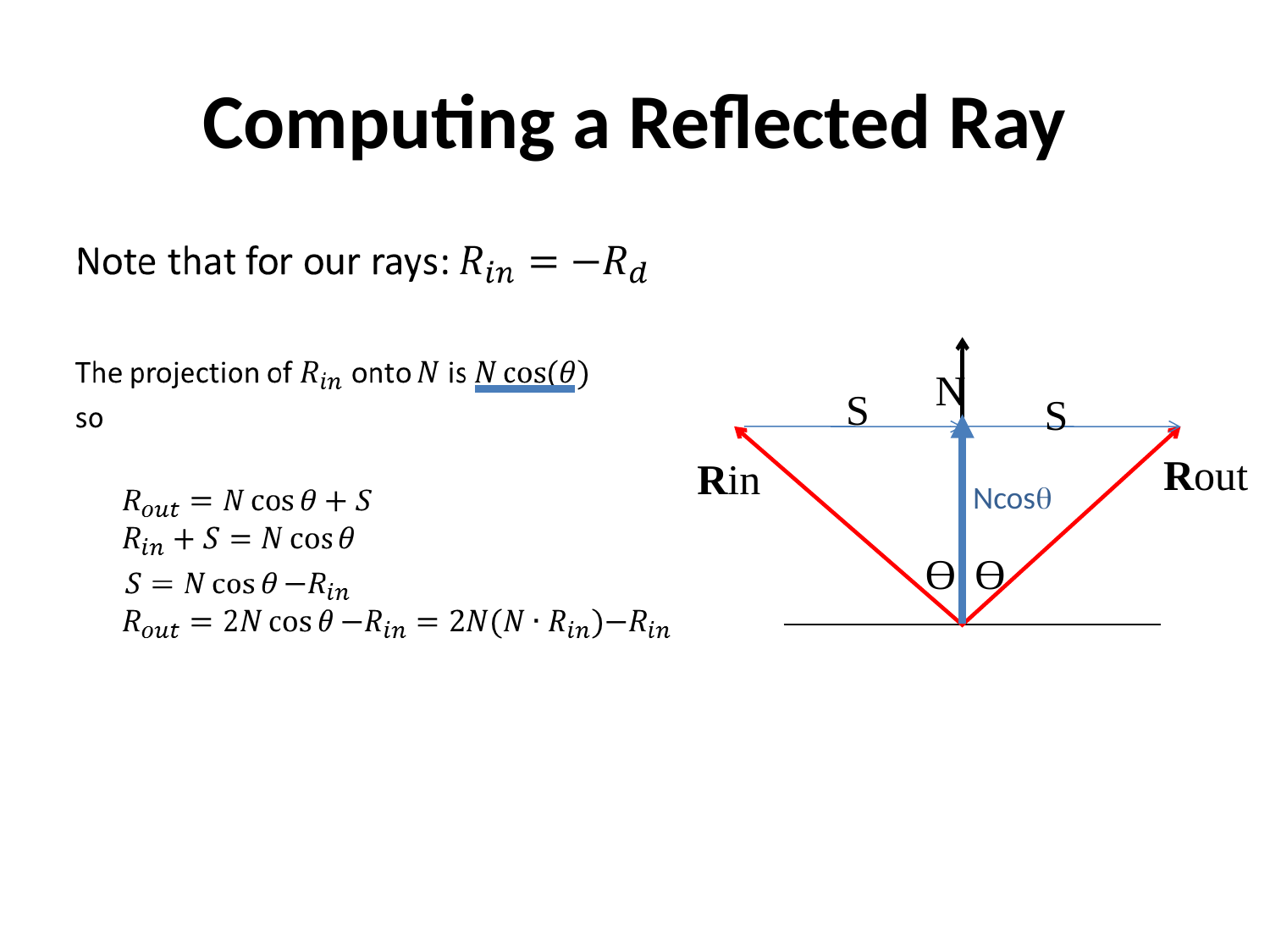

# Computing a Reflected Ray

N
S
S
Rout
Rin
Ncosθ
Ɵ
Ɵ